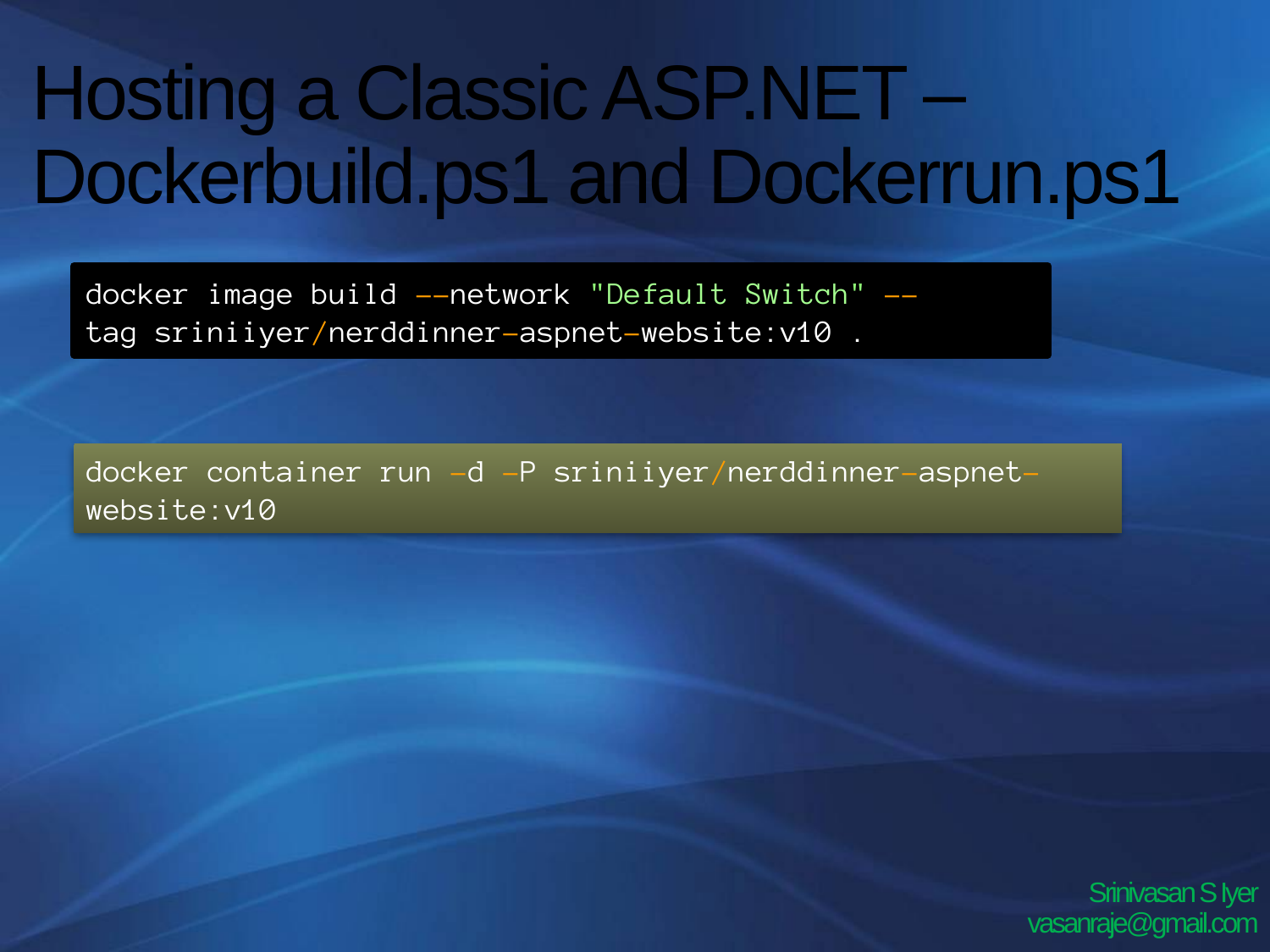

# Hosting a Classic ASP.NET – Dockerbuild.ps1 and Dockerrun.ps1
docker image build --network "Default Switch" --tag sriniiyer/nerddinner-aspnet-website:v10 .
docker container run -d -P sriniiyer/nerddinner-aspnet-website:v10